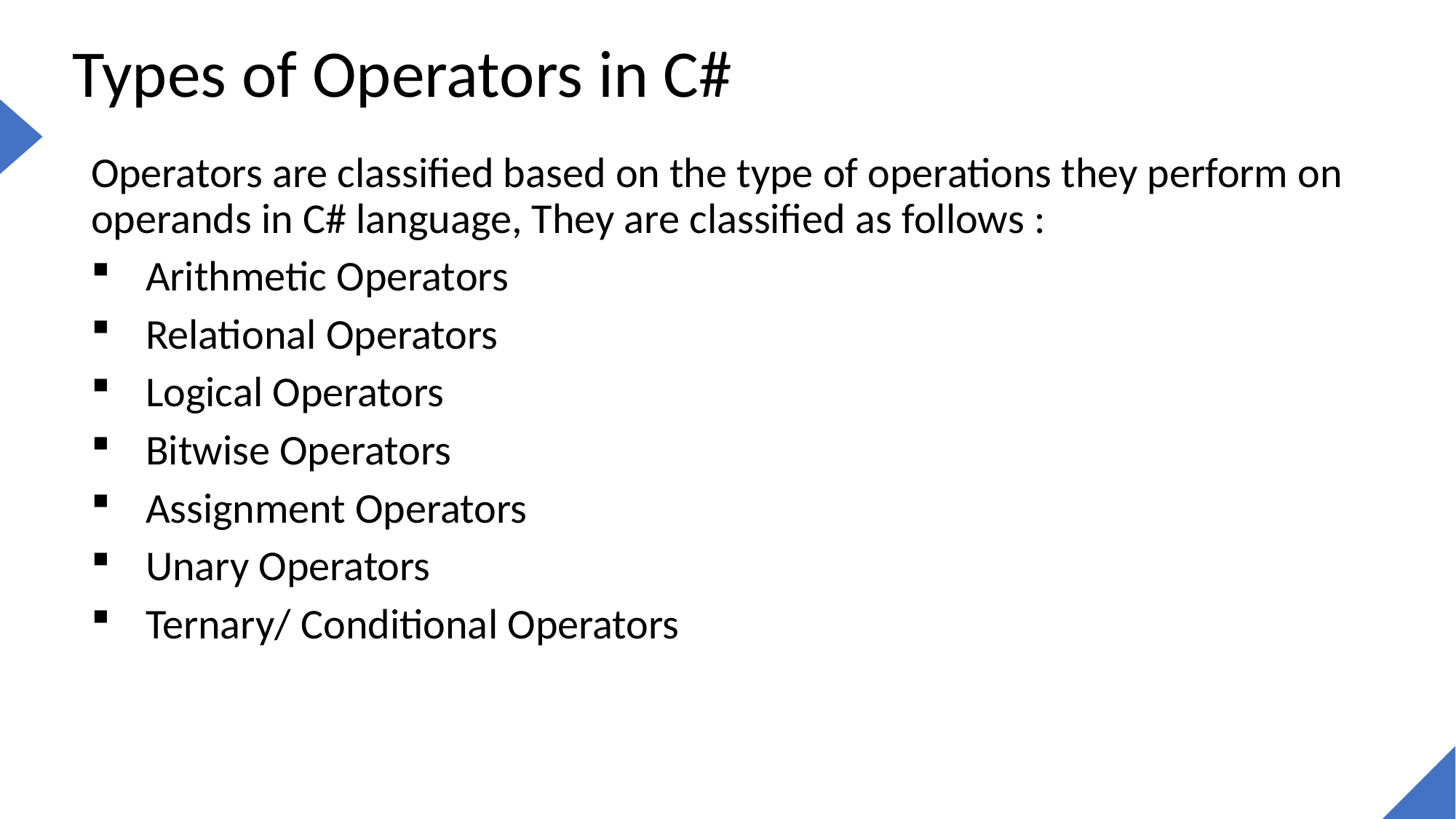

# Types of Operators in C#
Operators are classified based on the type of operations they perform on operands in C# language, They are classified as follows :
Arithmetic Operators
Relational Operators
Logical Operators
Bitwise Operators
Assignment Operators
Unary Operators
Ternary/ Conditional Operators